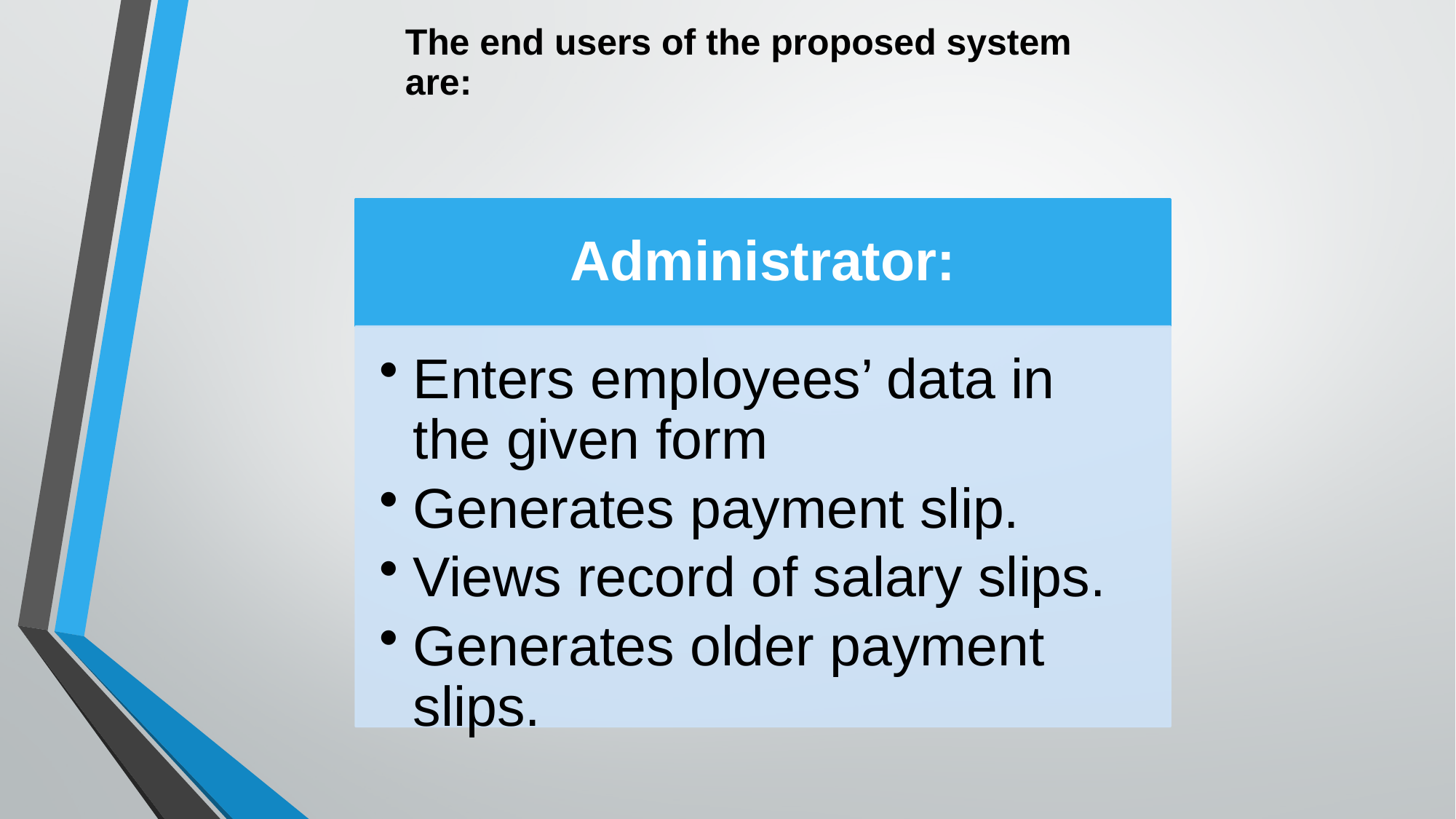

The end users of the proposed system are:
Administrator:
Enters employees’ data in the given form
Generates payment slip.
Views record of salary slips.
Generates older payment slips.